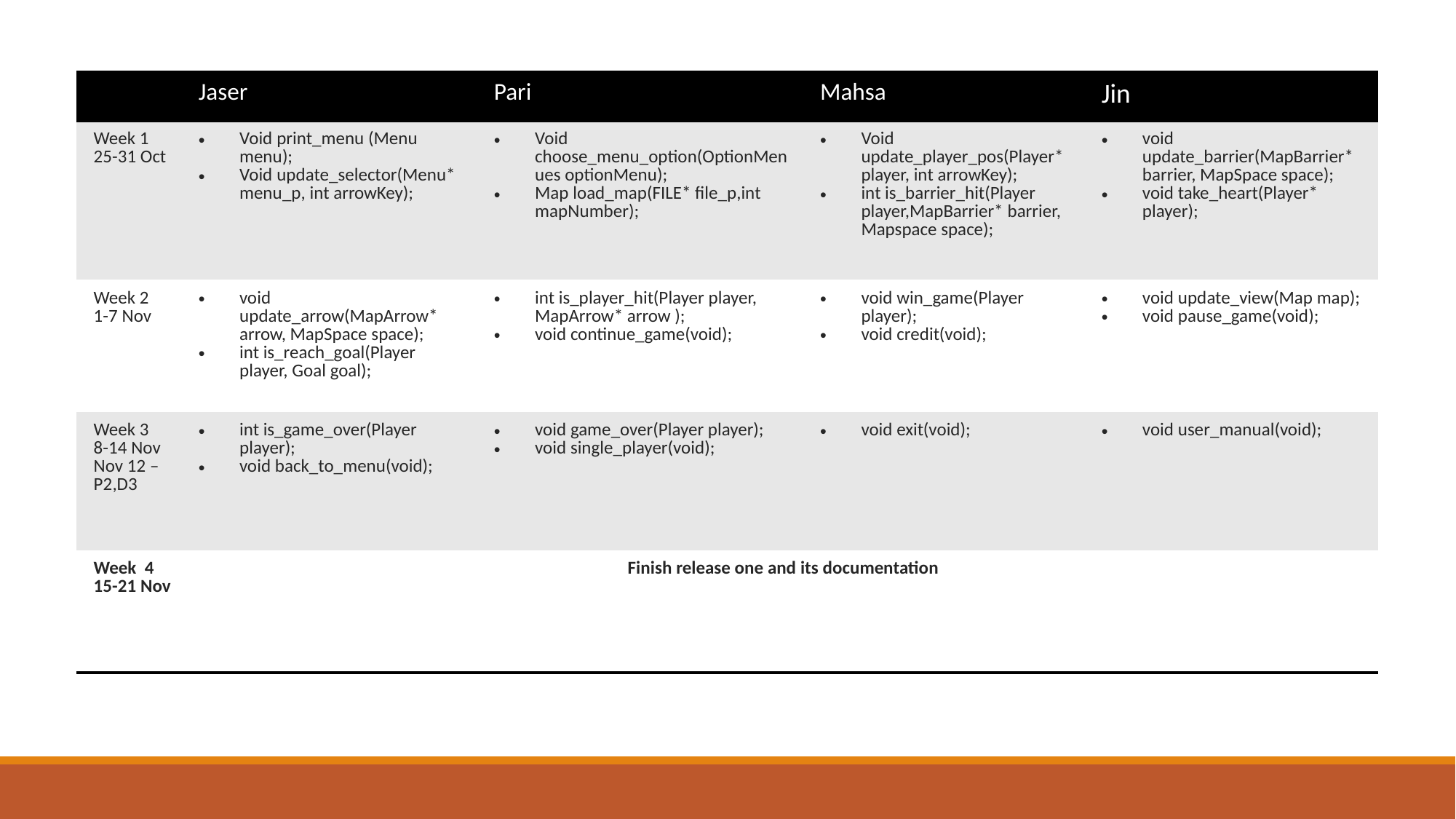

| ​ | Jaser​ | Pari​ | Mahsa​ | Jin​ |
| --- | --- | --- | --- | --- |
| Week 1 25-31 Oct​ | Void print\_menu (Menu menu);​ Void update\_selector(Menu\* menu\_p, int arrowKey);​ | Void choose\_menu\_option(OptionMenues optionMenu);​ Map load\_map(FILE\* file\_p,int mapNumber);​ | Void update\_player\_pos(Player\* player, int arrowKey);​ int is\_barrier\_hit(Player player,MapBarrier\* barrier, Mapspace space);​ | void update\_barrier(MapBarrier\* barrier, MapSpace space);​ void take\_heart(Player\* player);​ |
| Week 2 1-7 Nov​ | void update\_arrow(MapArrow\* arrow, MapSpace space);​ int is\_reach\_goal(Player player, Goal goal);​ | int is\_player\_hit(Player player, MapArrow\* arrow );​ void continue\_game(void);​ | void win\_game(Player player);​ void credit(void);​ | void update\_view(Map map);​ void pause\_game(void);​ |
| Week 3 8-14 Nov​ Nov 12 – P2,D3 | int is\_game\_over(Player player);  void back\_to\_menu(void); ​ | void game\_over(Player player);​ void single\_player(void);​ | void exit(void);​ | void user\_manual(void); |
| Week 4 15-21 Nov​ | Finish release one and its documentation​ |  |  |  |